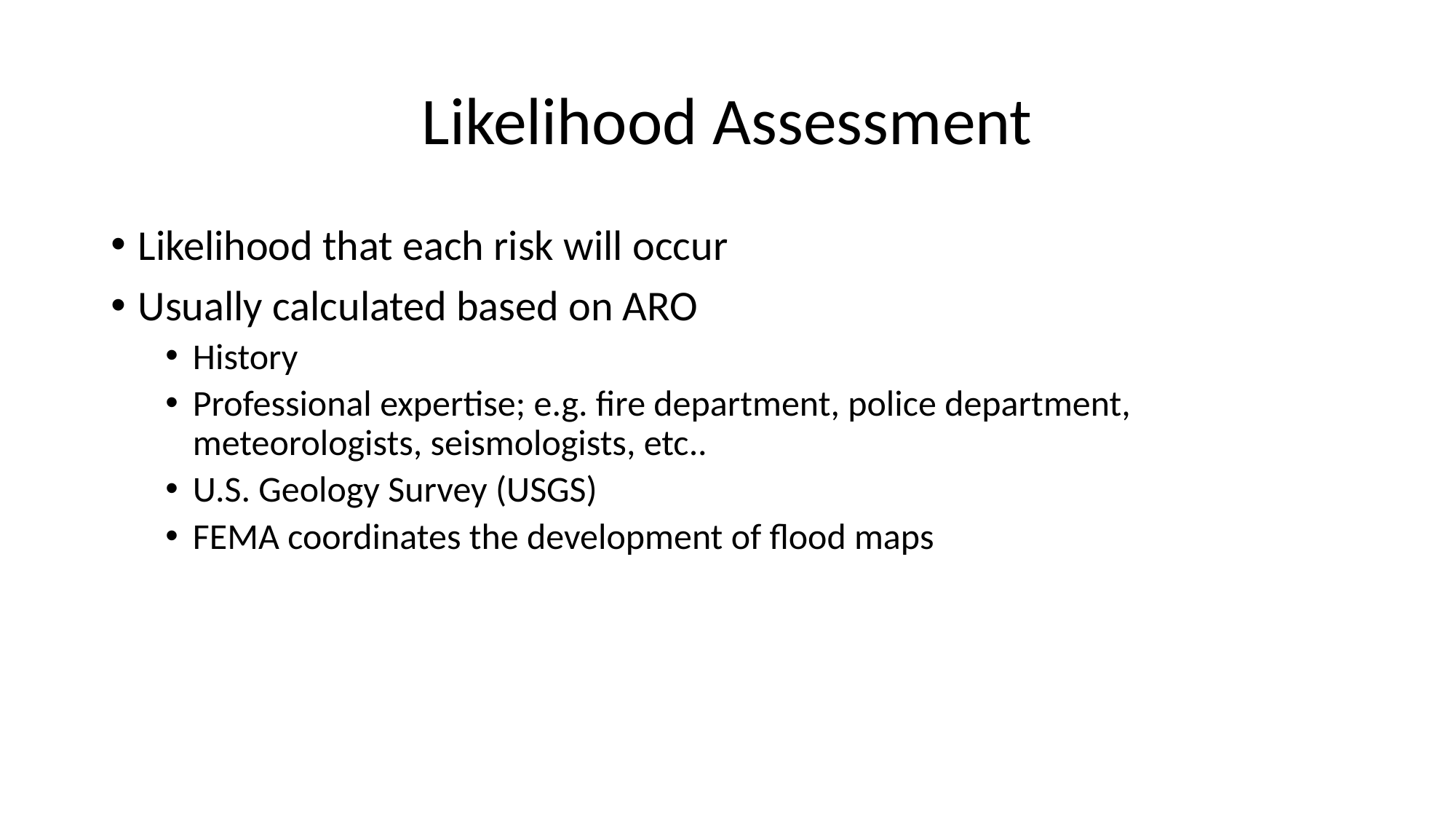

# Likelihood Assessment
Likelihood that each risk will occur
Usually calculated based on ARO
History
Professional expertise; e.g. fire department, police department, meteorologists, seismologists, etc..
U.S. Geology Survey (USGS)
FEMA coordinates the development of flood maps